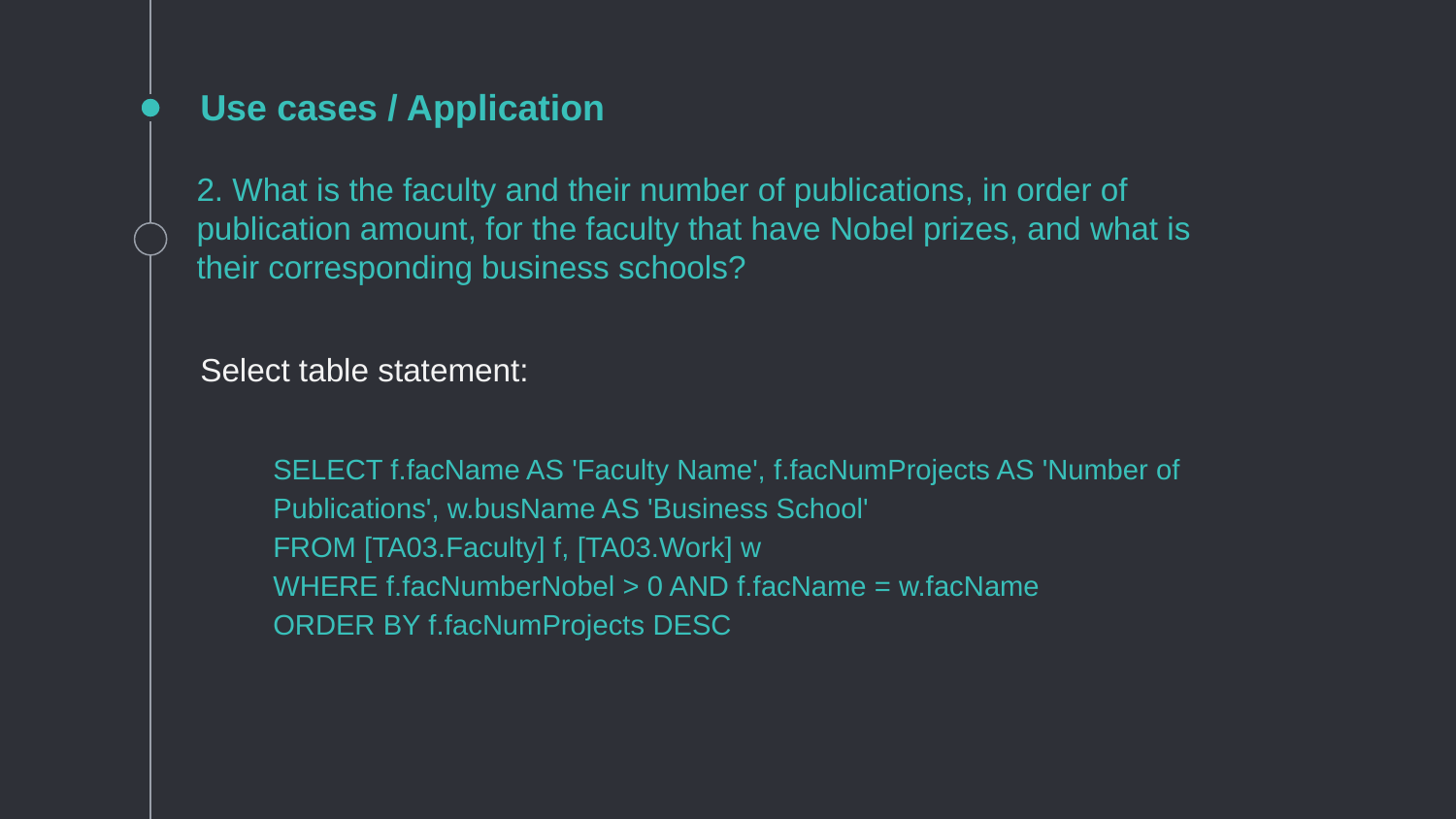

Use cases / Application
# 2. What is the faculty and their number of publications, in order of publication amount, for the faculty that have Nobel prizes, and what is their corresponding business schools?
Select table statement:

SELECT f.facName AS 'Faculty Name', f.facNumProjects AS 'Number of Publications', w.busName AS 'Business School'
FROM [TA03.Faculty] f, [TA03.Work] w
WHERE f.facNumberNobel > 0 AND f.facName = w.facName
ORDER BY f.facNumProjects DESC

27